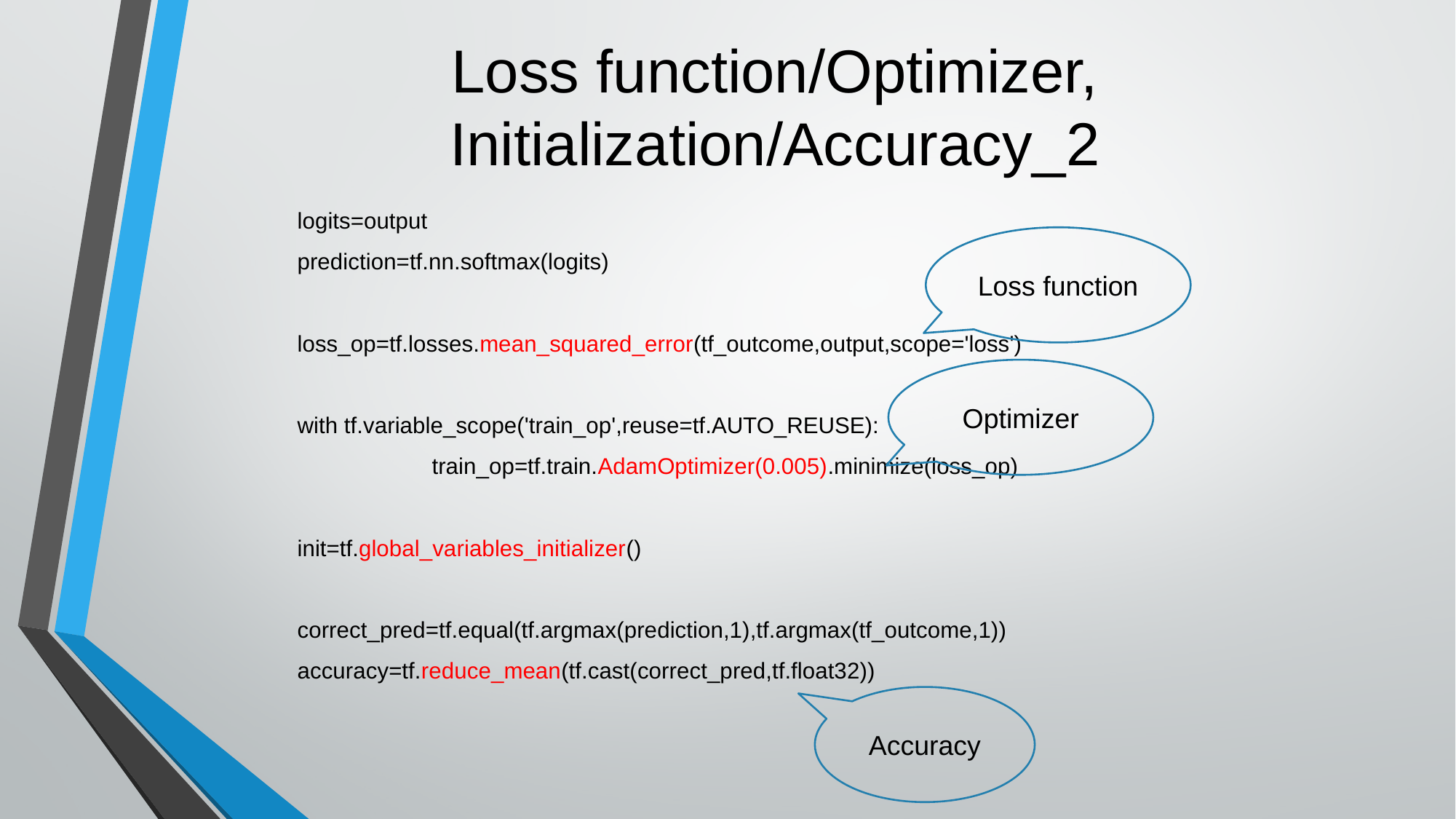

# Loss function/Optimizer, Initialization/Accuracy_2
	logits=output
	prediction=tf.nn.softmax(logits)

	loss_op=tf.losses.mean_squared_error(tf_outcome,output,scope='loss')

	with tf.variable_scope('train_op',reuse=tf.AUTO_REUSE):
		    train_op=tf.train.AdamOptimizer(0.005).minimize(loss_op)

	init=tf.global_variables_initializer()

	correct_pred=tf.equal(tf.argmax(prediction,1),tf.argmax(tf_outcome,1))
	accuracy=tf.reduce_mean(tf.cast(correct_pred,tf.float32))

Loss function
Optimizer
Accuracy